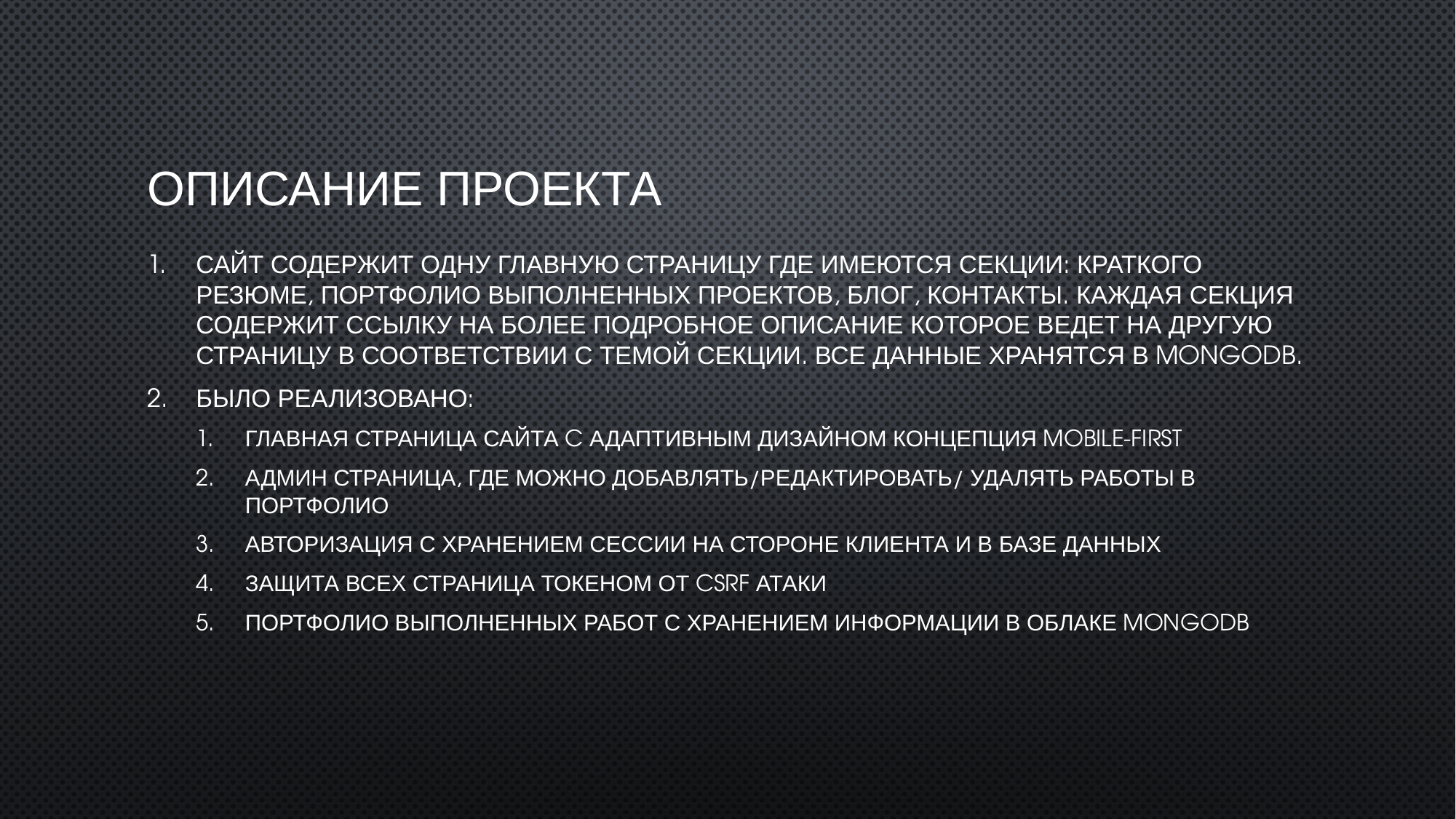

# Описание проекта
Сайт содержит одну главную страницу где имеются секции: краткого резюме, портфолио выполненных проектов, блог, контакты. Каждая секция содержит ссылку на более подробное описание которое ведет на другую страницу в соответствии с темой секции. Все данные хранятся в MongoDB.
Было реализовано:
главная страница сайта c адаптивным дизайном концепция mobile-first
админ страница, где можно добавлять/редактировать/ удалять работы в портфолио
Авторизация с хранением сессии на стороне клиента и в базе данных
Защита всех страница токеном от csrf атаки
Портфолио выполненных работ с хранением информации в облаке MongoDB